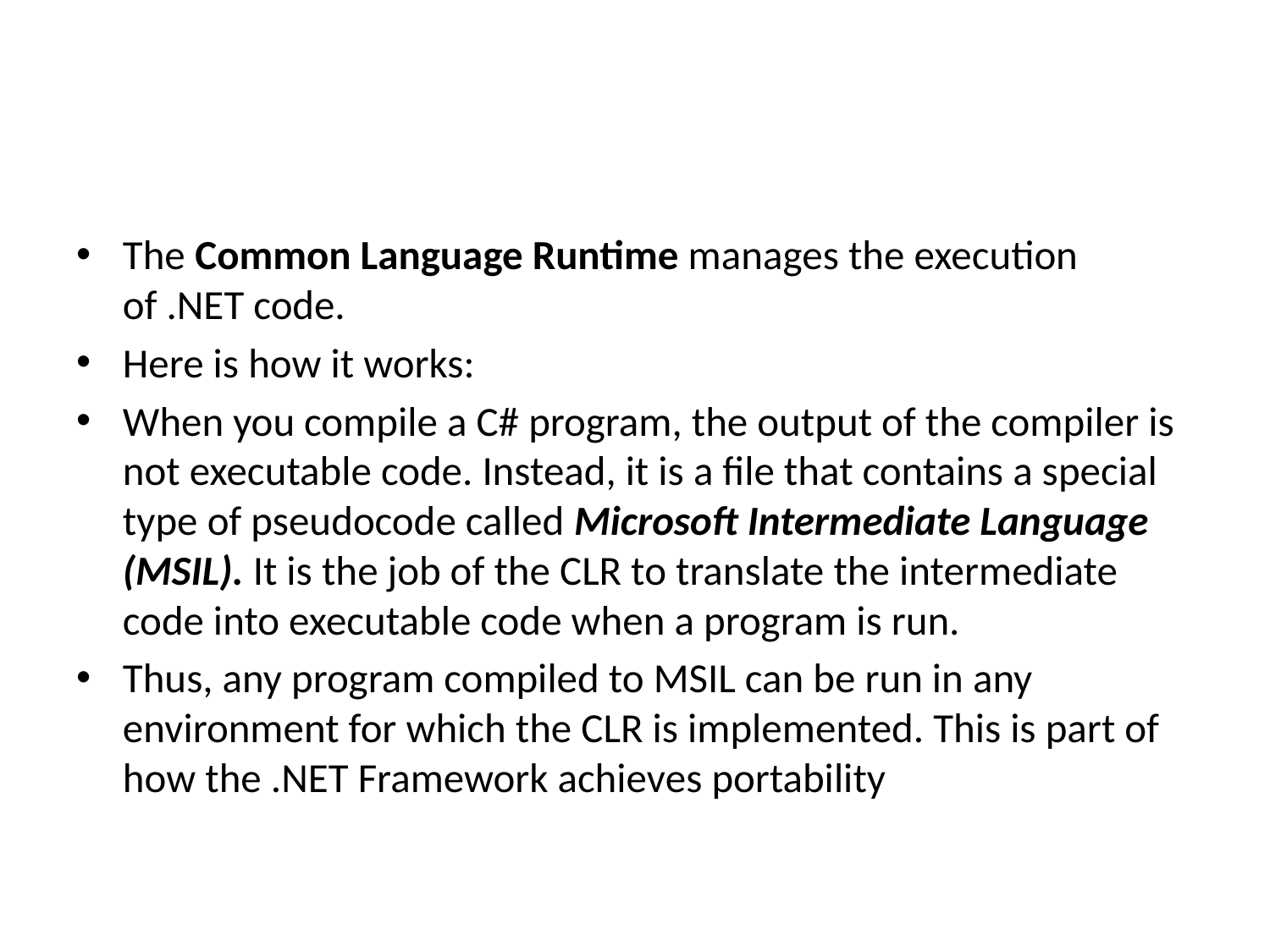

#
The Common Language Runtime manages the execution of .NET code.
Here is how it works:
When you compile a C# program, the output of the compiler is not executable code. Instead, it is a file that contains a special type of pseudocode called Microsoft Intermediate Language (MSIL). It is the job of the CLR to translate the intermediate code into executable code when a program is run.
Thus, any program compiled to MSIL can be run in any environment for which the CLR is implemented. This is part of how the .NET Framework achieves portability